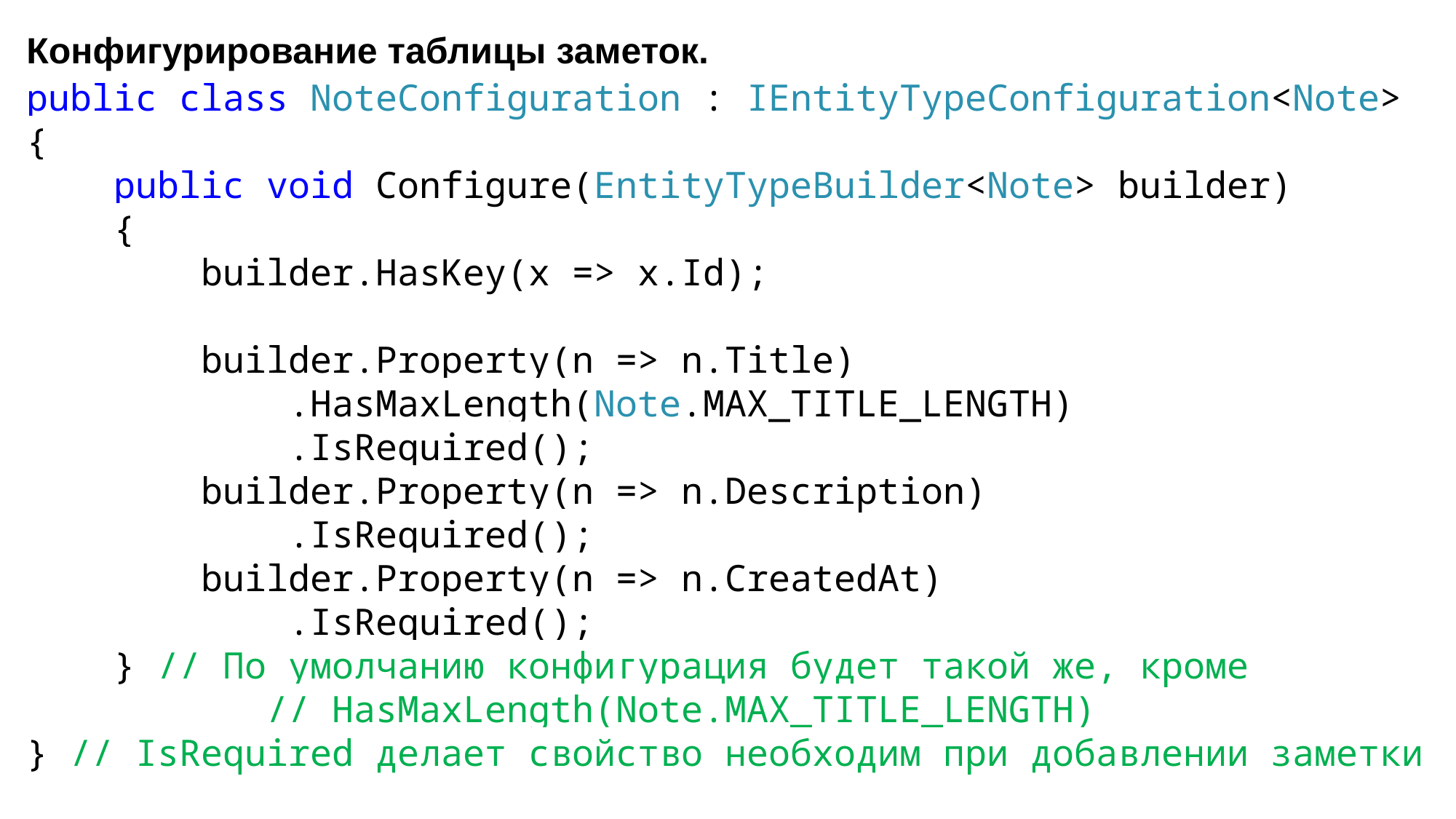

Конфигурирование таблицы заметок.
public class NoteConfiguration : IEntityTypeConfiguration<Note>
{
    public void Configure(EntityTypeBuilder<Note> builder)
    {
        builder.HasKey(x => x.Id);

        builder.Property(n => n.Title)
            .HasMaxLength(Note.MAX_TITLE_LENGTH)
            .IsRequired();
        builder.Property(n => n.Description)
            .IsRequired();
        builder.Property(n => n.CreatedAt)
            .IsRequired();
    } // По умолчанию конфигурация будет такой же, кроме
		 // HasMaxLength(Note.MAX_TITLE_LENGTH)
} // IsRequired делает свойство необходим при добавлении заметки